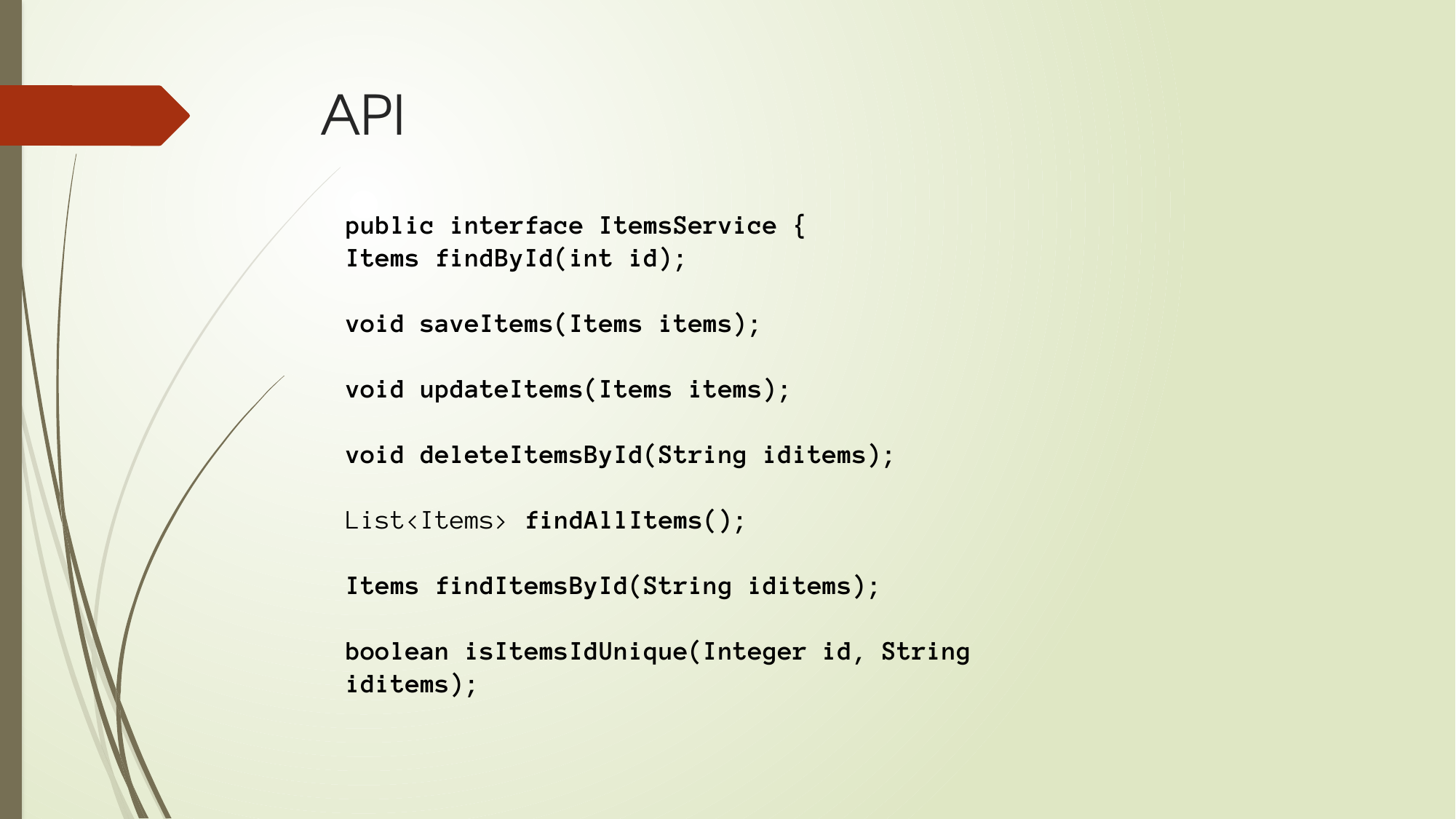

# API
public interface ItemsService {
Items findById(int id);

void saveItems(Items items);

void updateItems(Items items);

void deleteItemsById(String iditems);

List<Items> findAllItems();

Items findItemsById(String iditems);

boolean isItemsIdUnique(Integer id, String iditems);